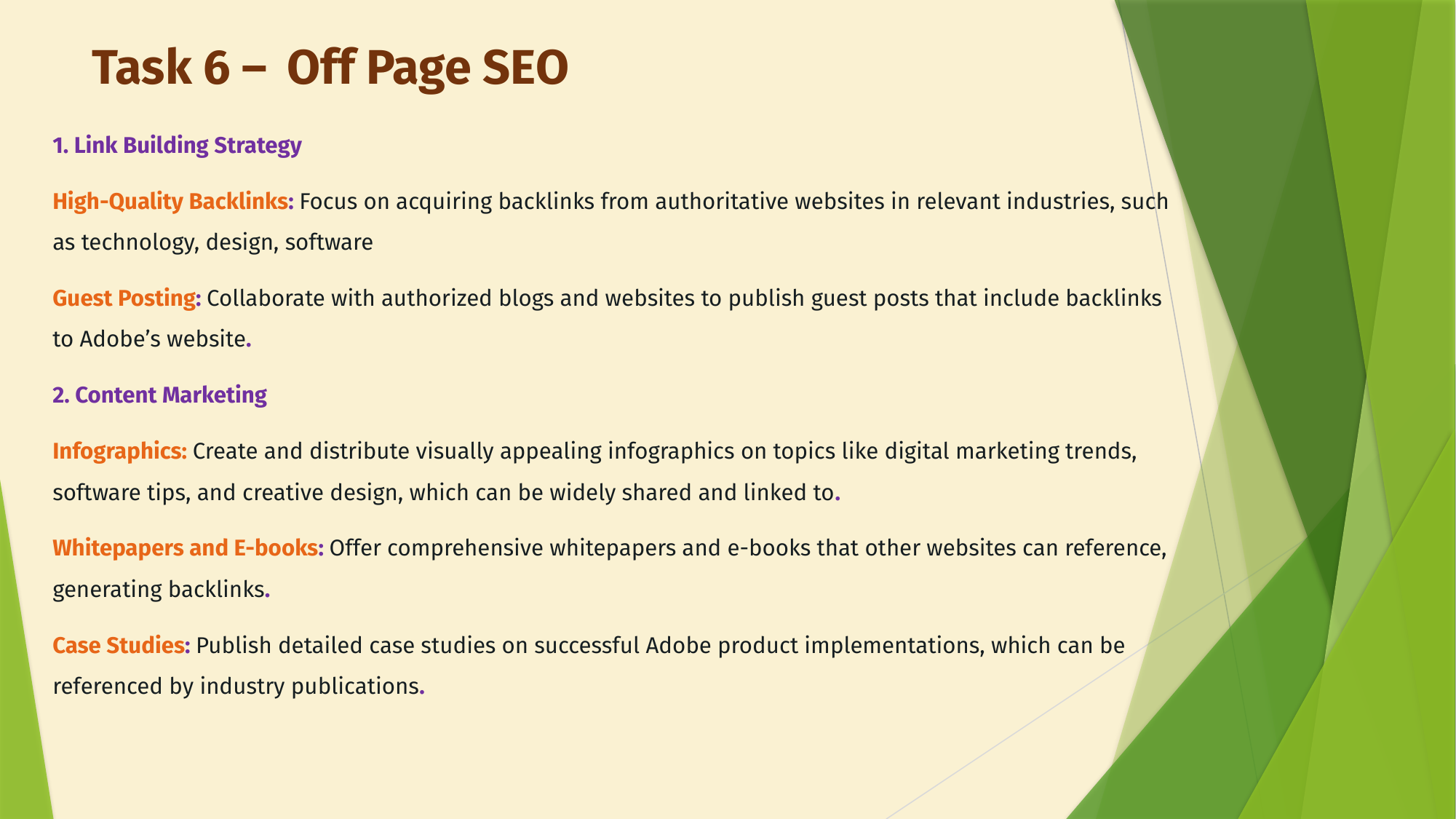

# Task 6 –  Off Page SEO
1. Link Building Strategy
High-Quality Backlinks: Focus on acquiring backlinks from authoritative websites in relevant industries, such as technology, design, software
Guest Posting: Collaborate with authorized blogs and websites to publish guest posts that include backlinks to Adobe’s website.
2. Content Marketing
Infographics: Create and distribute visually appealing infographics on topics like digital marketing trends, software tips, and creative design, which can be widely shared and linked to.
Whitepapers and E-books: Offer comprehensive whitepapers and e-books that other websites can reference, generating backlinks.
Case Studies: Publish detailed case studies on successful Adobe product implementations, which can be referenced by industry publications.